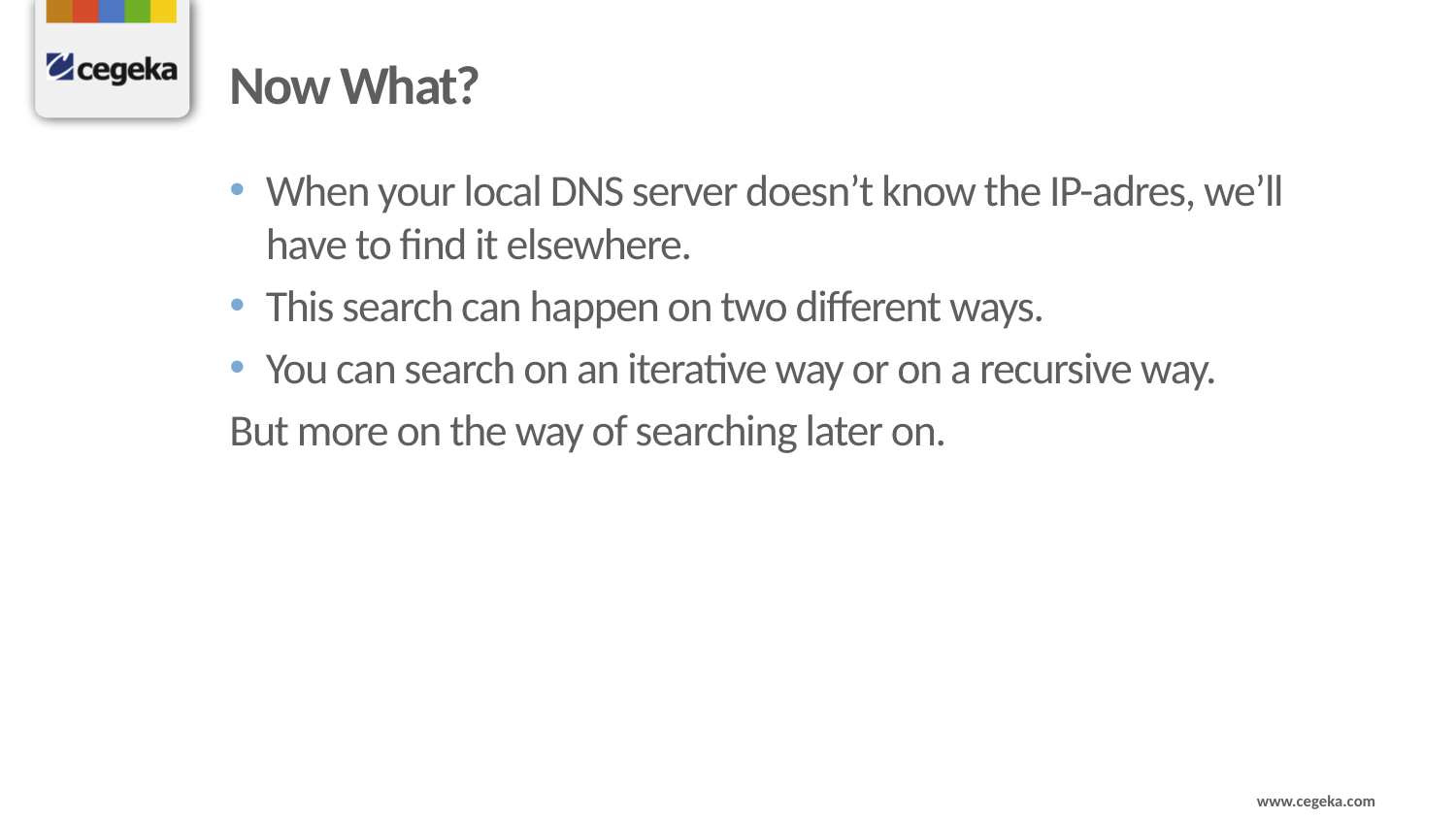

# Now What?
When your local DNS server doesn’t know the IP-adres, we’ll have to find it elsewhere.
This search can happen on two different ways.
You can search on an iterative way or on a recursive way.
But more on the way of searching later on.